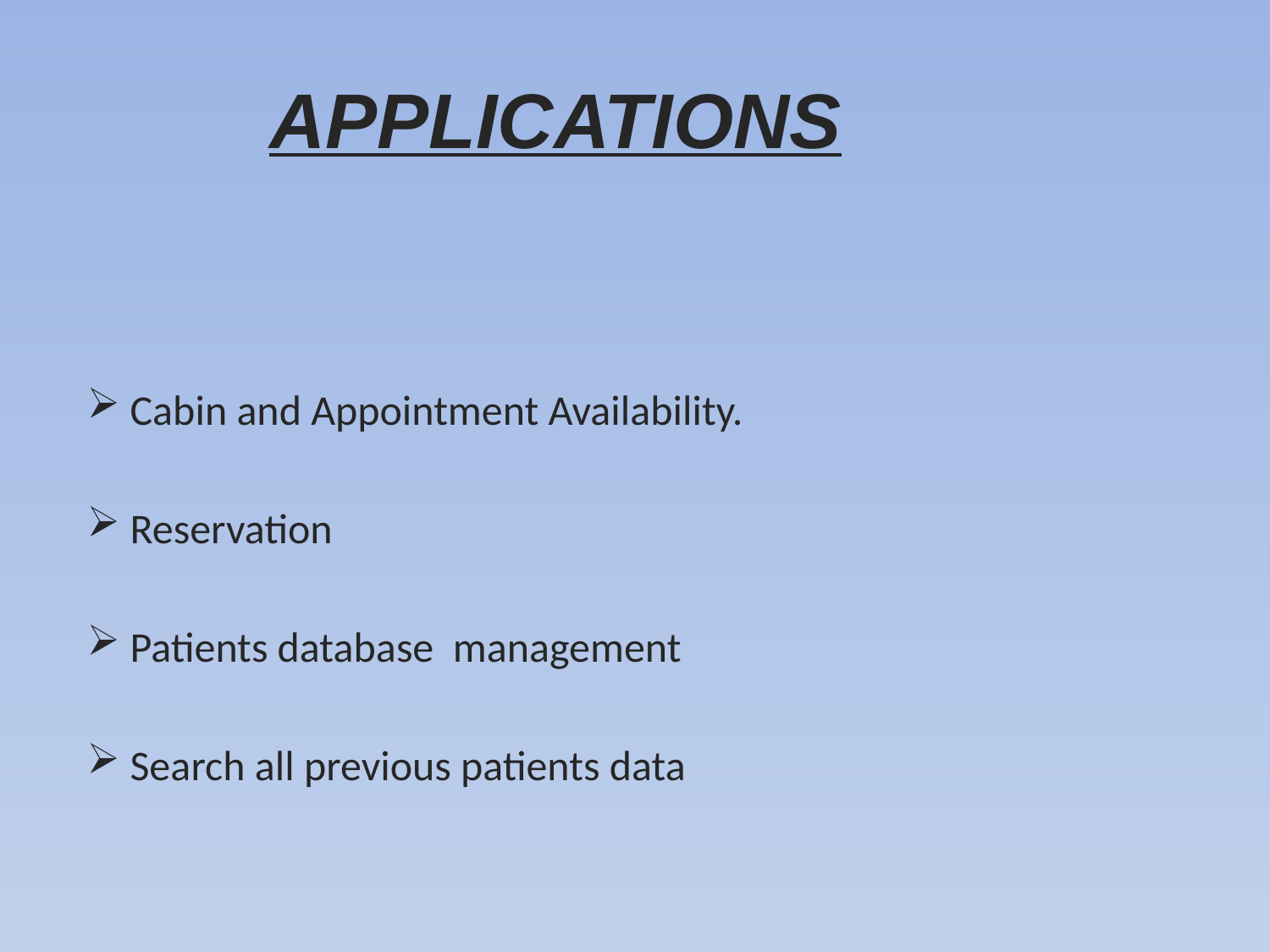

# APPLICATIONS

 Cabin and Appointment Availability.

 Reservation

 Patients database  management

 Search all previous patients data